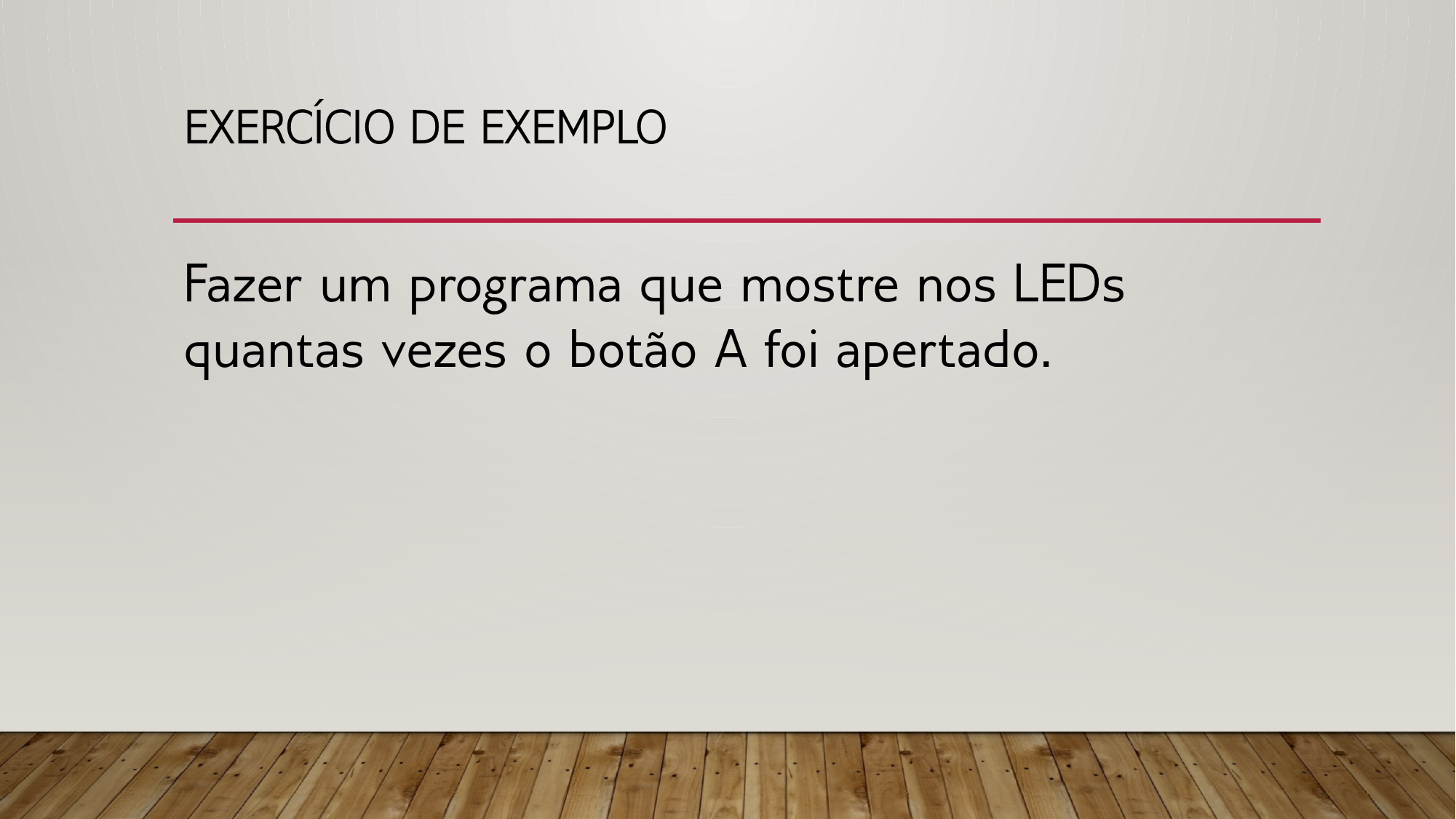

# Exercício de exemplo
Fazer um programa que mostre nos LEDs quantas vezes o botão A foi apertado.